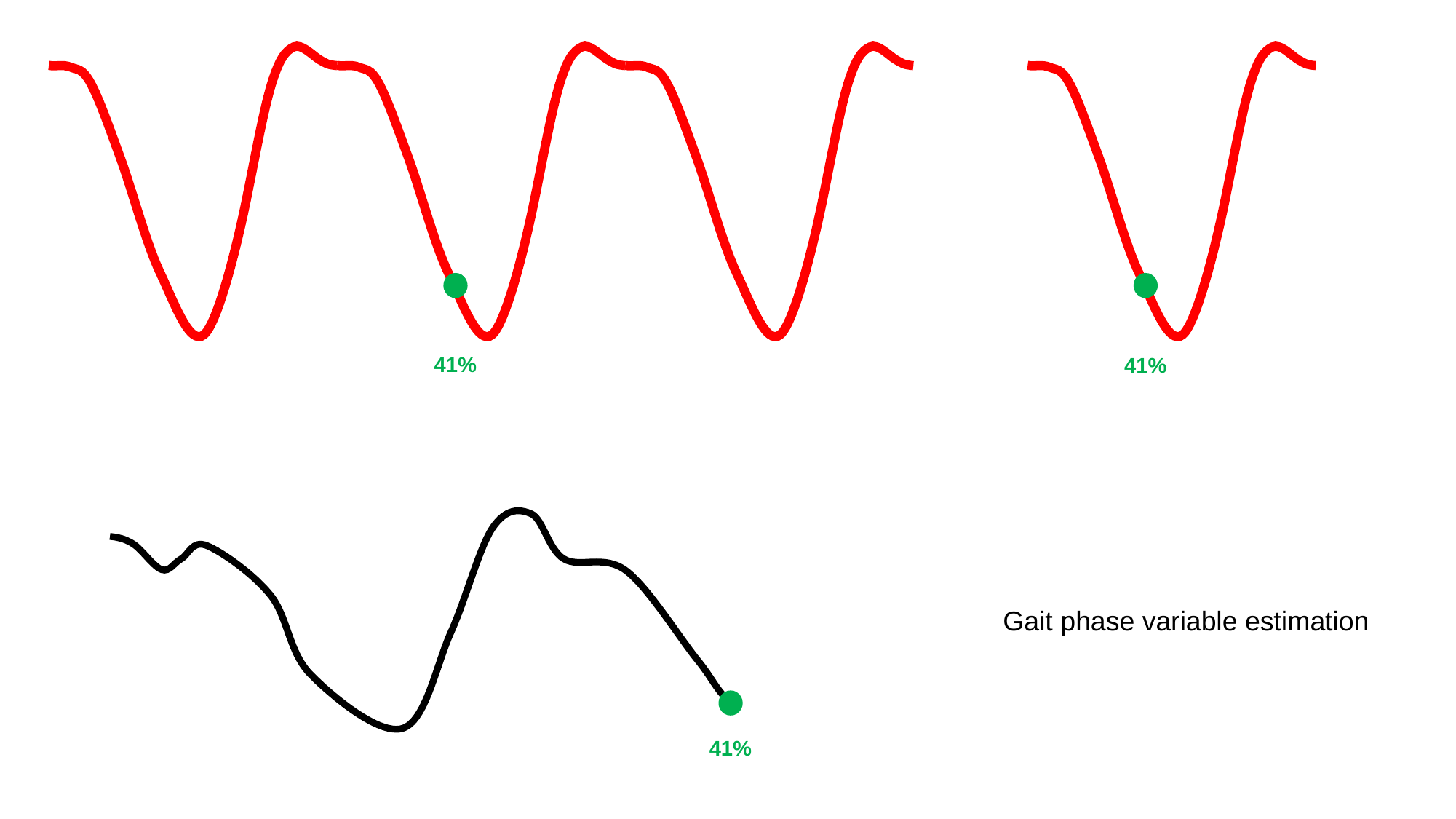

41%
41%

Gait phase variable estimation

41%